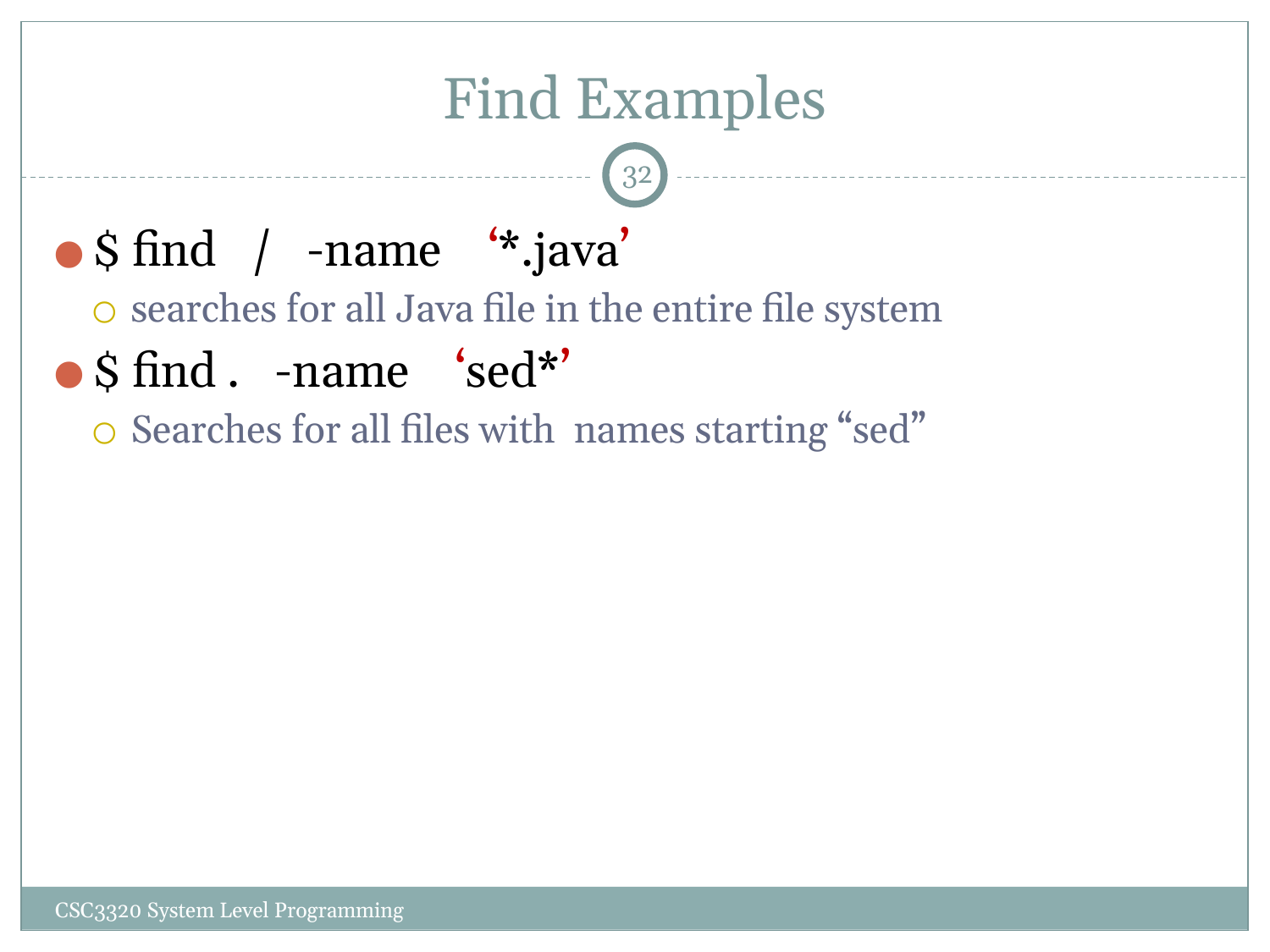

# Find Examples
32
$ find   /   -name    ‘*.java’
searches for all Java file in the entire file system
$ find .   -name    ‘sed*’
Searches for all files with  names starting “sed”
CSC3320 System Level Programming